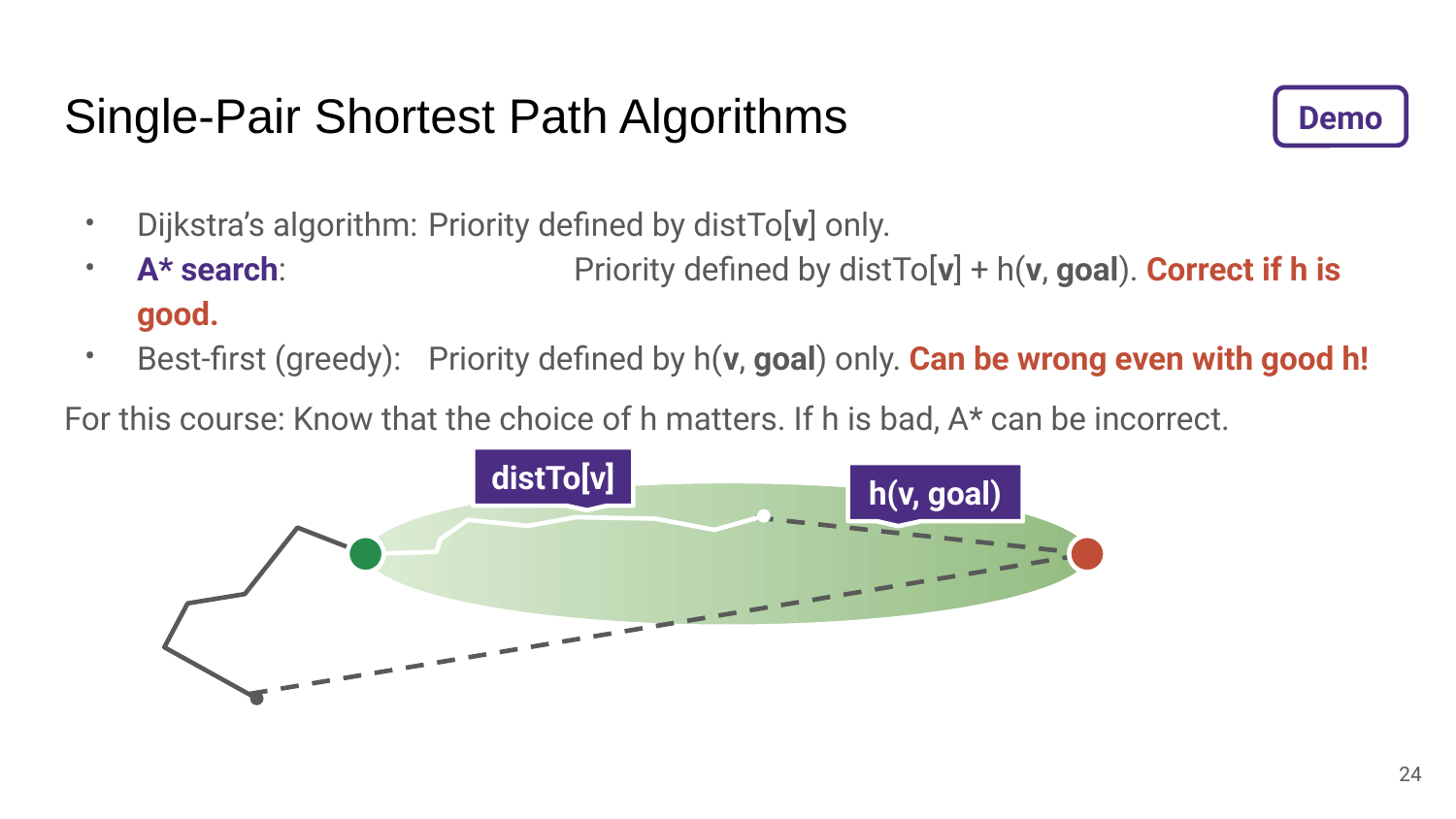

# Single-Pair Shortest Path Algorithms
Demo
Dijkstra’s algorithm:	Priority defined by distTo[v] only.
A* search:		Priority defined by distTo[v] + h(v, goal). Correct if h is good.
Best-first (greedy):	Priority defined by h(v, goal) only. Can be wrong even with good h!
For this course: Know that the choice of h matters. If h is bad, A* can be incorrect.

distTo[v]
h(v, goal)

24